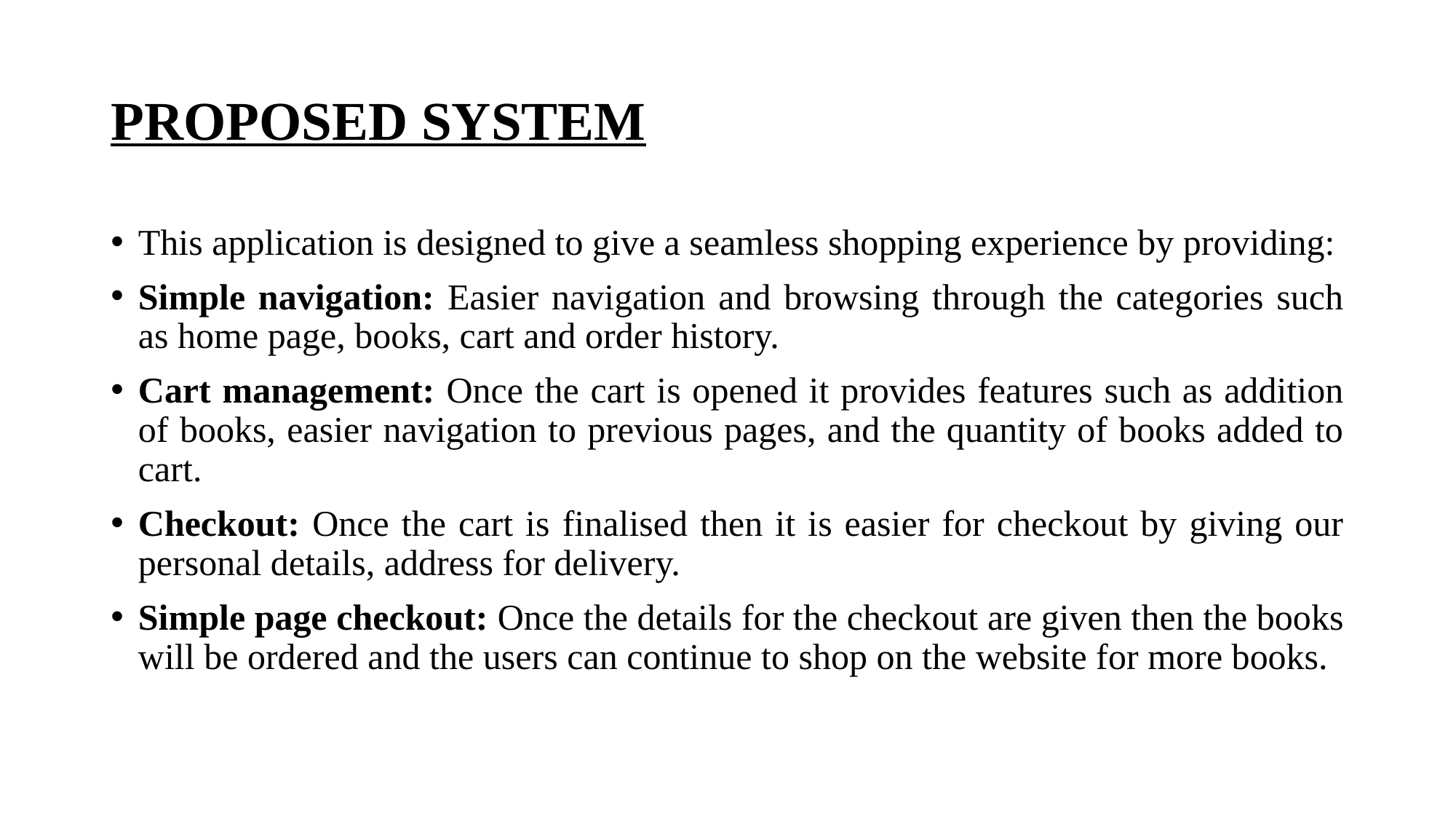

# PROPOSED SYSTEM
This application is designed to give a seamless shopping experience by providing:
Simple navigation: Easier navigation and browsing through the categories such as home page, books, cart and order history.
Cart management: Once the cart is opened it provides features such as addition of books, easier navigation to previous pages, and the quantity of books added to cart.
Checkout: Once the cart is finalised then it is easier for checkout by giving our personal details, address for delivery.
Simple page checkout: Once the details for the checkout are given then the books will be ordered and the users can continue to shop on the website for more books.